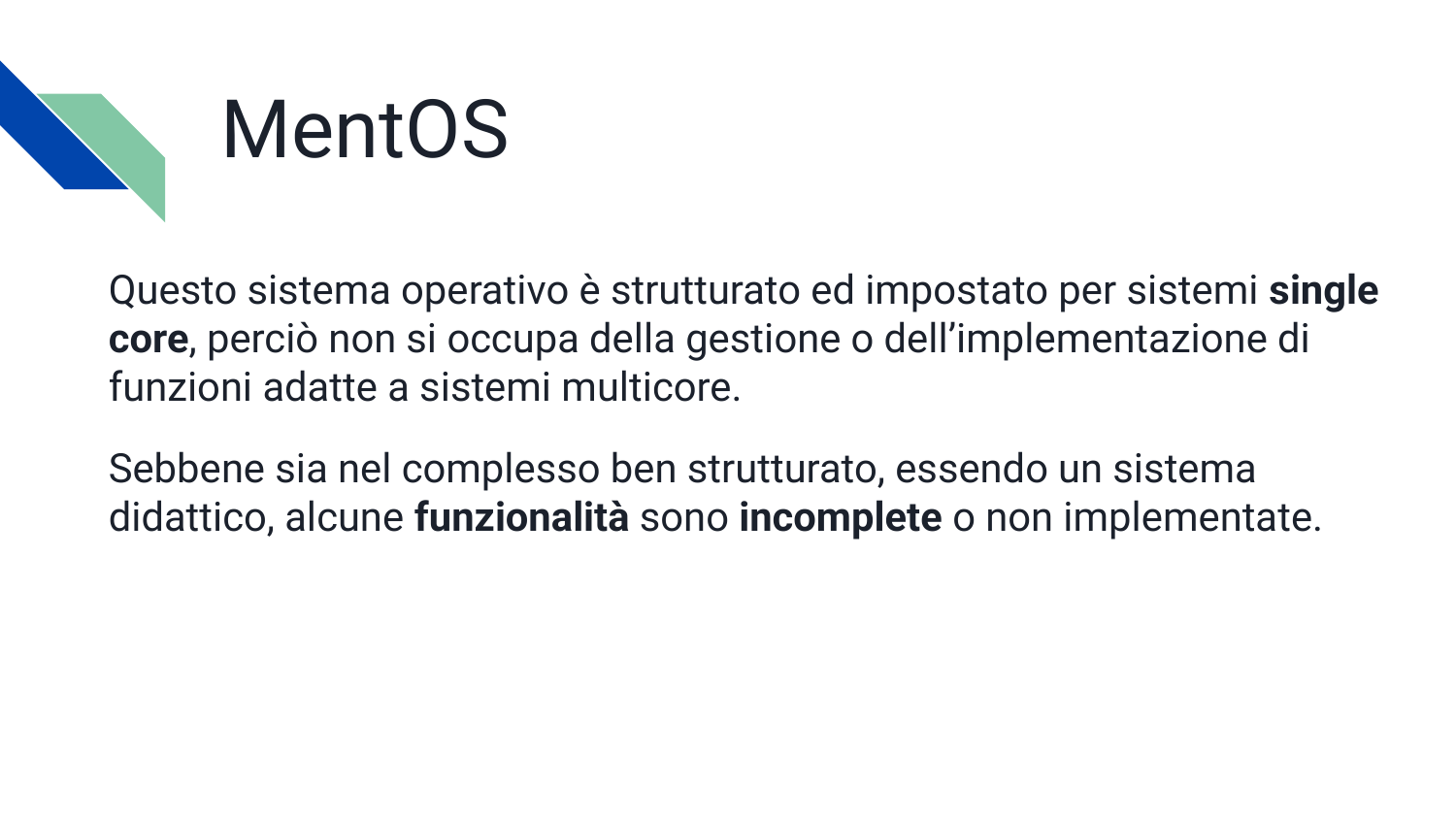

# MentOS
Questo sistema operativo è strutturato ed impostato per sistemi single core, perciò non si occupa della gestione o dell’implementazione di funzioni adatte a sistemi multicore.
Sebbene sia nel complesso ben strutturato, essendo un sistema didattico, alcune funzionalità sono incomplete o non implementate.